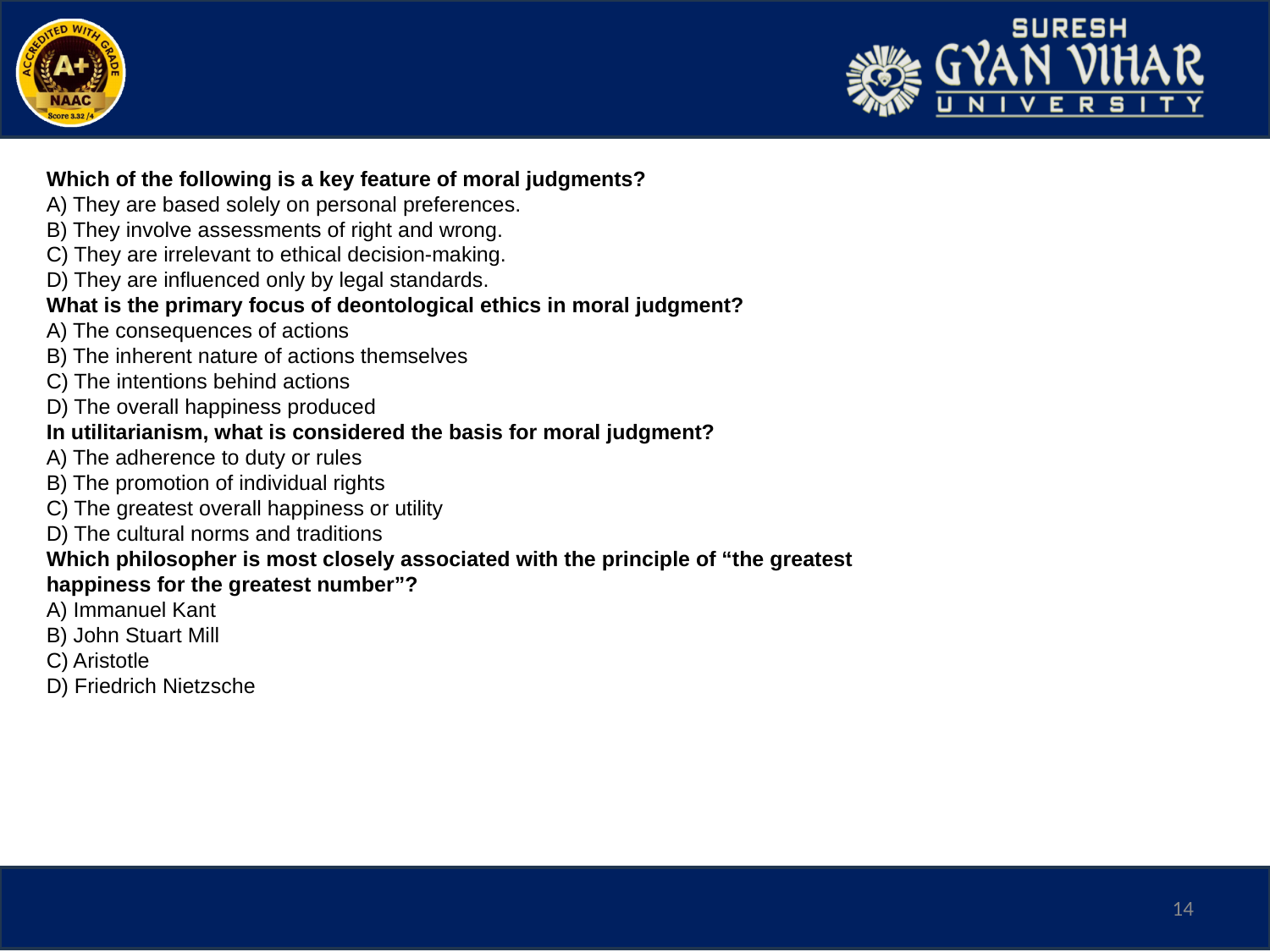

Which of the following is a key feature of moral judgments?
A) They are based solely on personal preferences.
B) They involve assessments of right and wrong.
C) They are irrelevant to ethical decision-making.
D) They are influenced only by legal standards.
What is the primary focus of deontological ethics in moral judgment?
A) The consequences of actions
B) The inherent nature of actions themselves
C) The intentions behind actions
D) The overall happiness produced
In utilitarianism, what is considered the basis for moral judgment?
A) The adherence to duty or rules
B) The promotion of individual rights
C) The greatest overall happiness or utility
D) The cultural norms and traditions
Which philosopher is most closely associated with the principle of “the greatest happiness for the greatest number”?
A) Immanuel Kant
B) John Stuart Mill
C) Aristotle
D) Friedrich Nietzsche

14